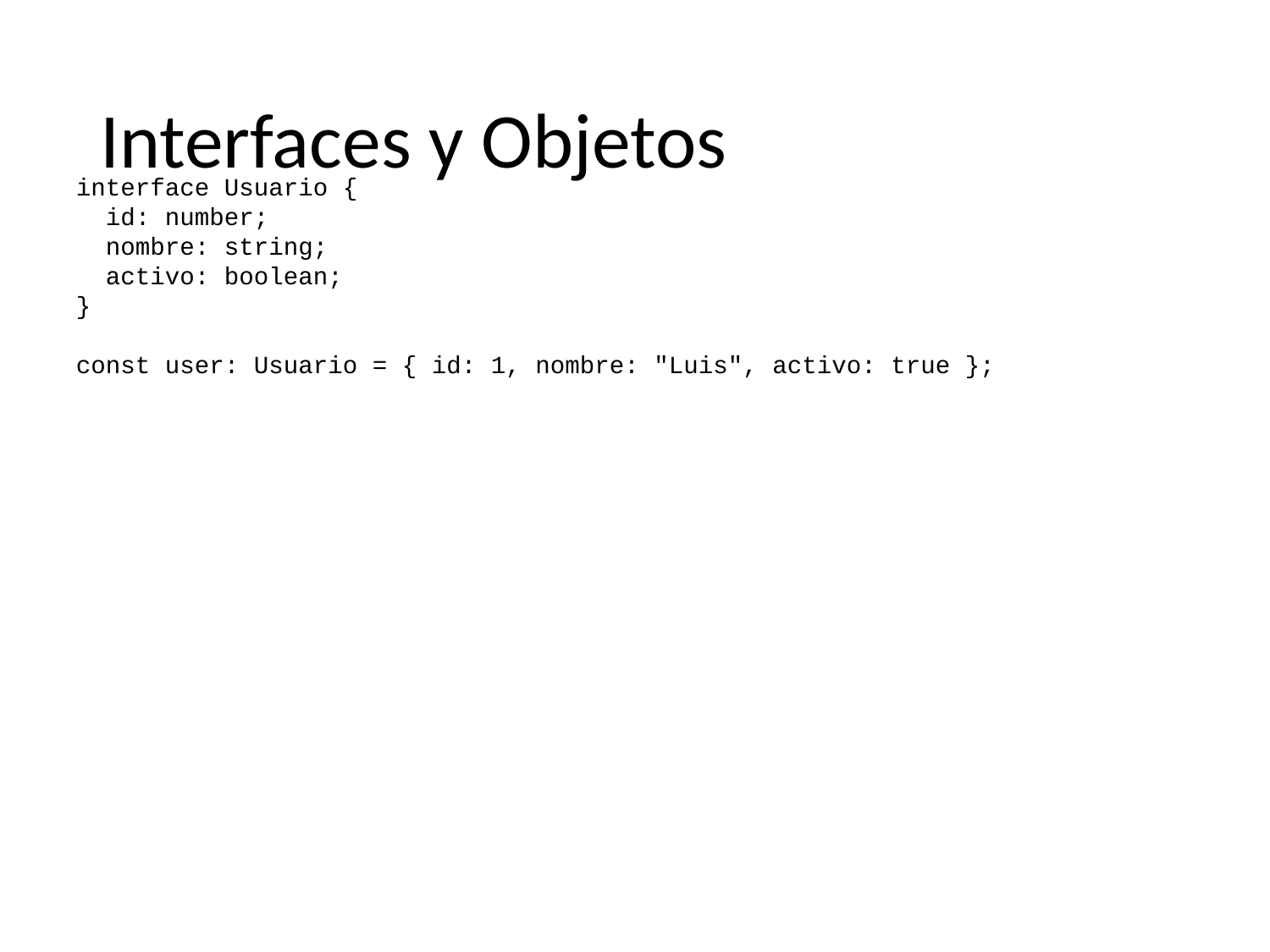

# Interfaces y Objetos

interface Usuario {
  id: number;
  nombre: string;
  activo: boolean;
}
const user: Usuario = { id: 1, nombre: "Luis", activo: true };